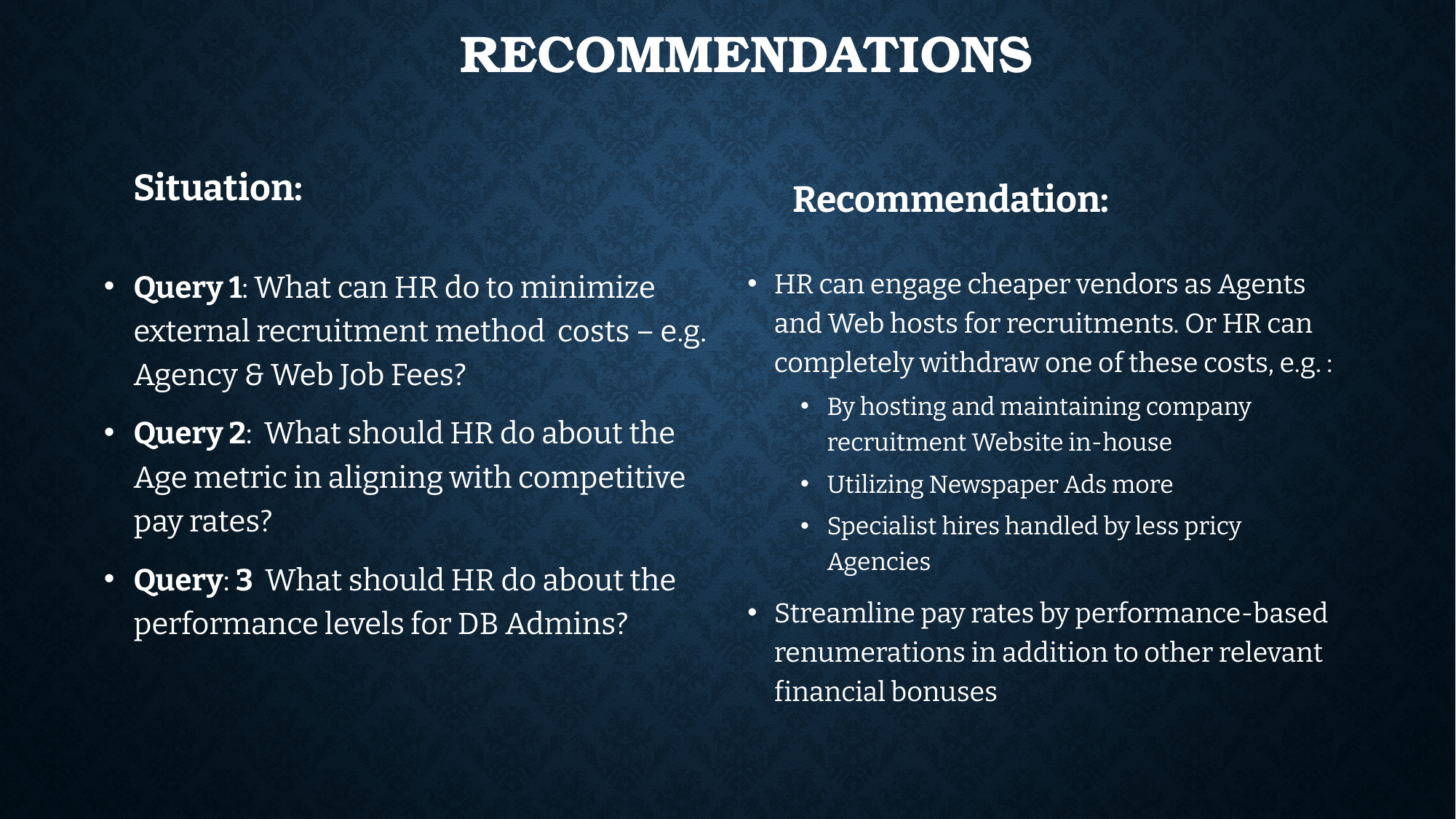

# Recommendations
Situation:
Recommendation:
Query 1: What can HR do to minimize external recruitment method  costs – e.g. Agency & Web Job Fees?
Query 2:  What should HR do about the Age metric in aligning with competitive pay rates?
Query: 3  What should HR do about the performance levels for DB Admins?

HR can engage cheaper vendors as Agents and Web hosts for recruitments. Or HR can completely withdraw one of these costs, e.g. :
By hosting and maintaining company recruitment Website in-house
Utilizing Newspaper Ads more
Specialist hires handled by less pricy Agencies
Streamline pay rates by performance-based renumerations in addition to other relevant financial bonuses